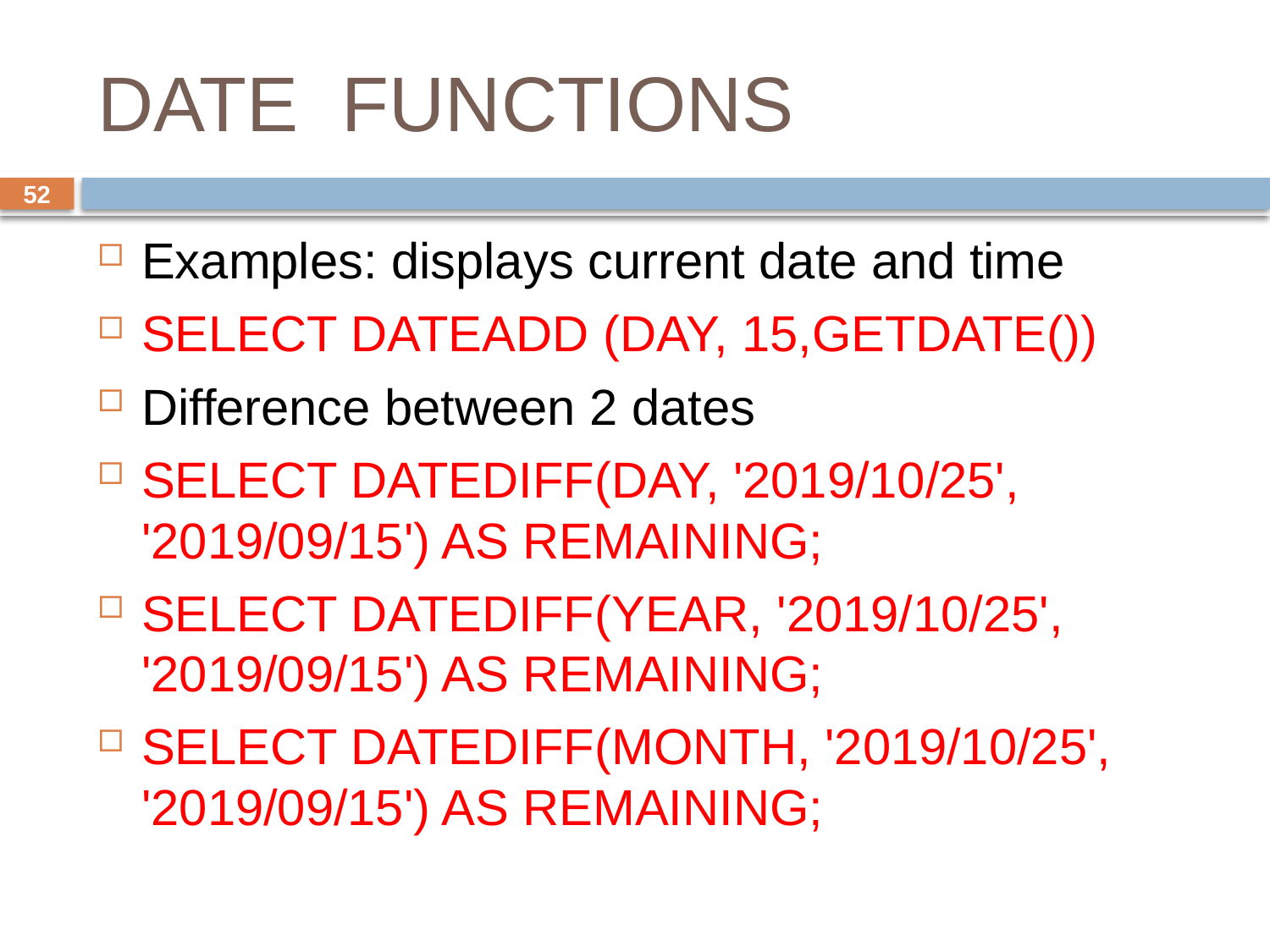

# DATE  FUNCTIONS
52
Examples: displays current date and time
SELECT DATEADD (DAY, 15,GETDATE())
Difference between 2 dates
SELECT DATEDIFF(DAY, '2019/10/25', '2019/09/15') AS REMAINING;
SELECT DATEDIFF(YEAR, '2019/10/25', '2019/09/15') AS REMAINING;
SELECT DATEDIFF(MONTH, '2019/10/25', '2019/09/15') AS REMAINING;